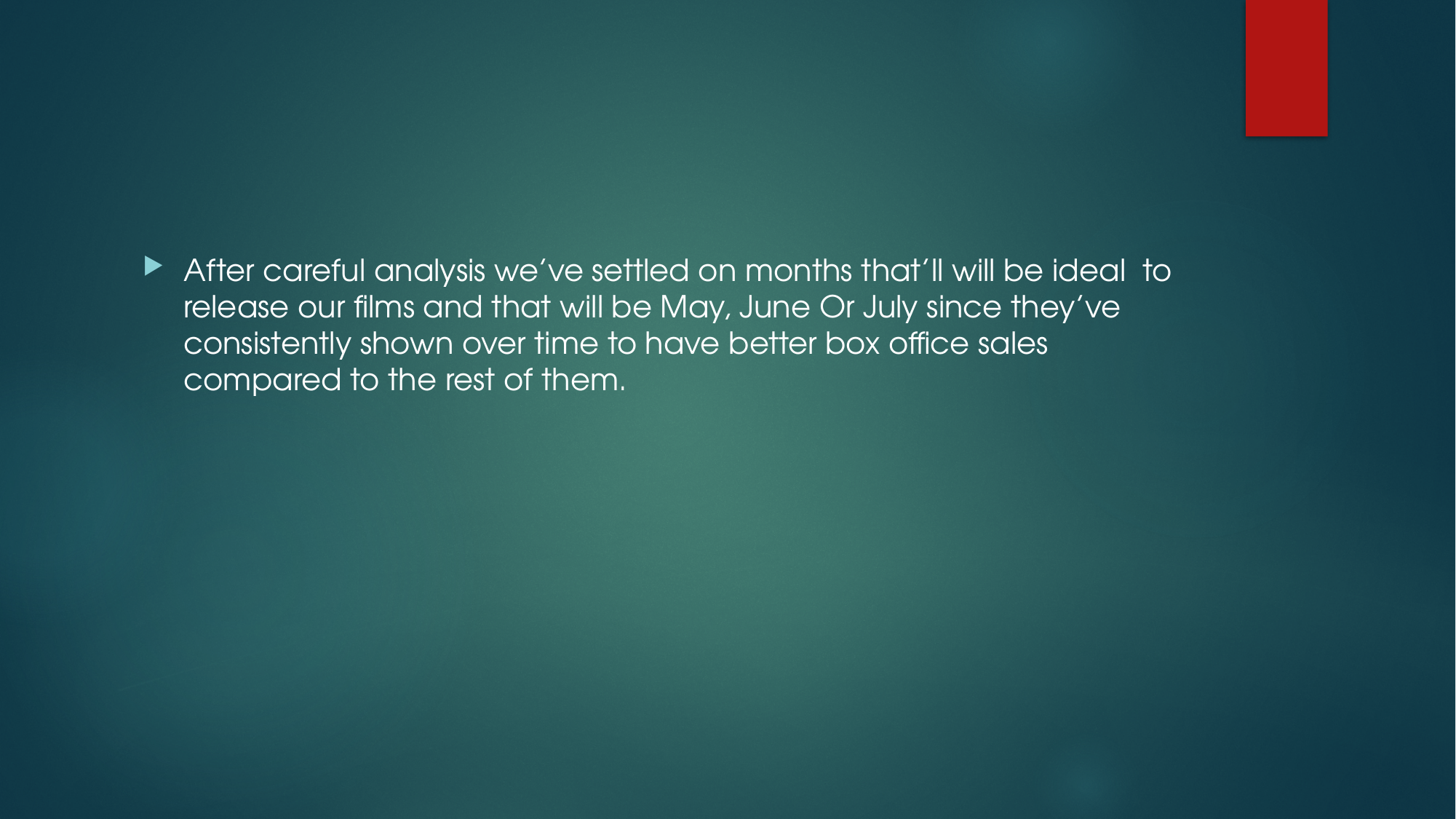

After careful analysis we’ve settled on months that’ll will be ideal  to release our films and that will be May, June Or July since they’ve consistently shown over time to have better box office sales compared to the rest of them.